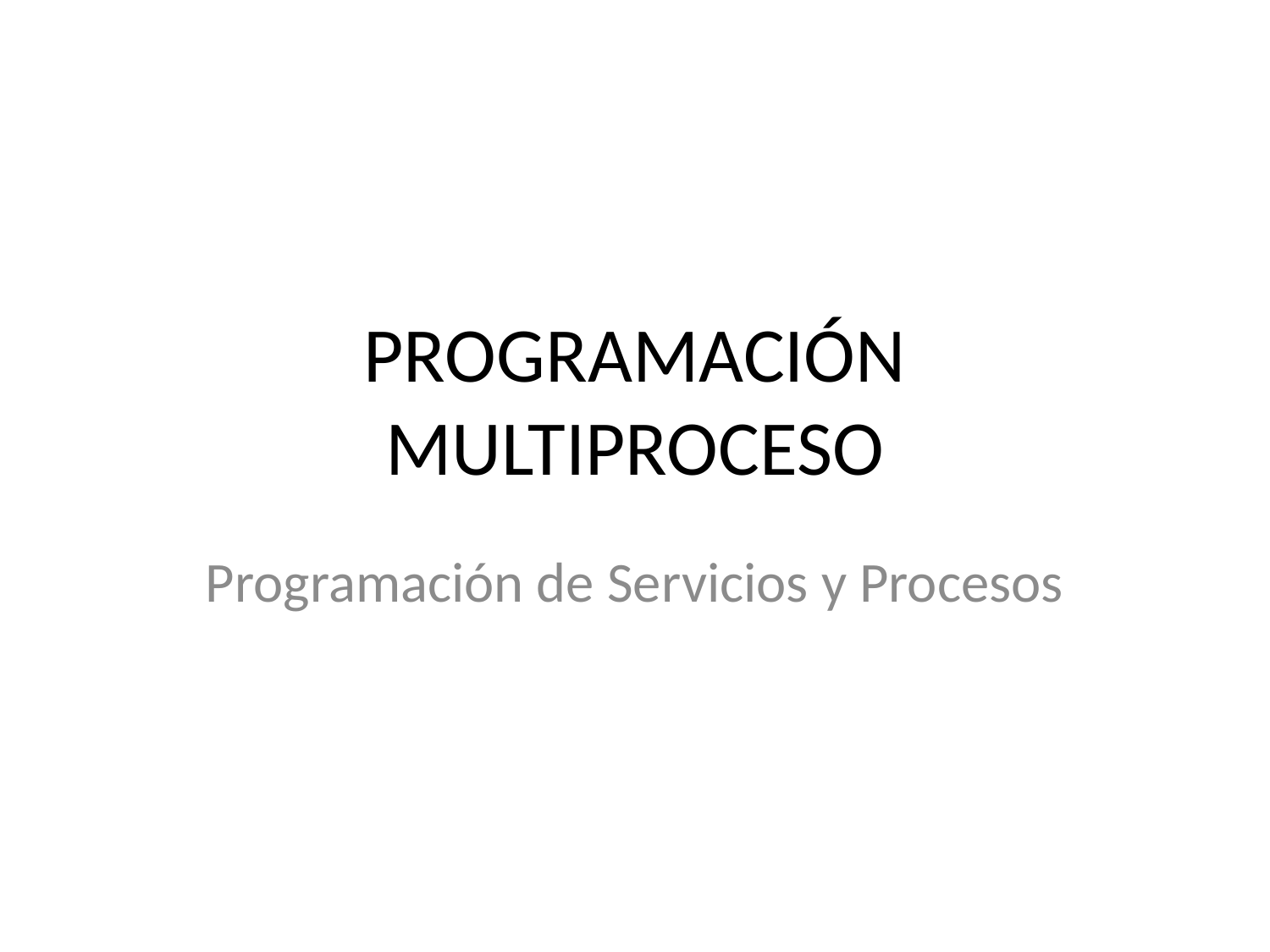

# PROGRAMACIÓN MULTIPROCESO
Programación de Servicios y Procesos